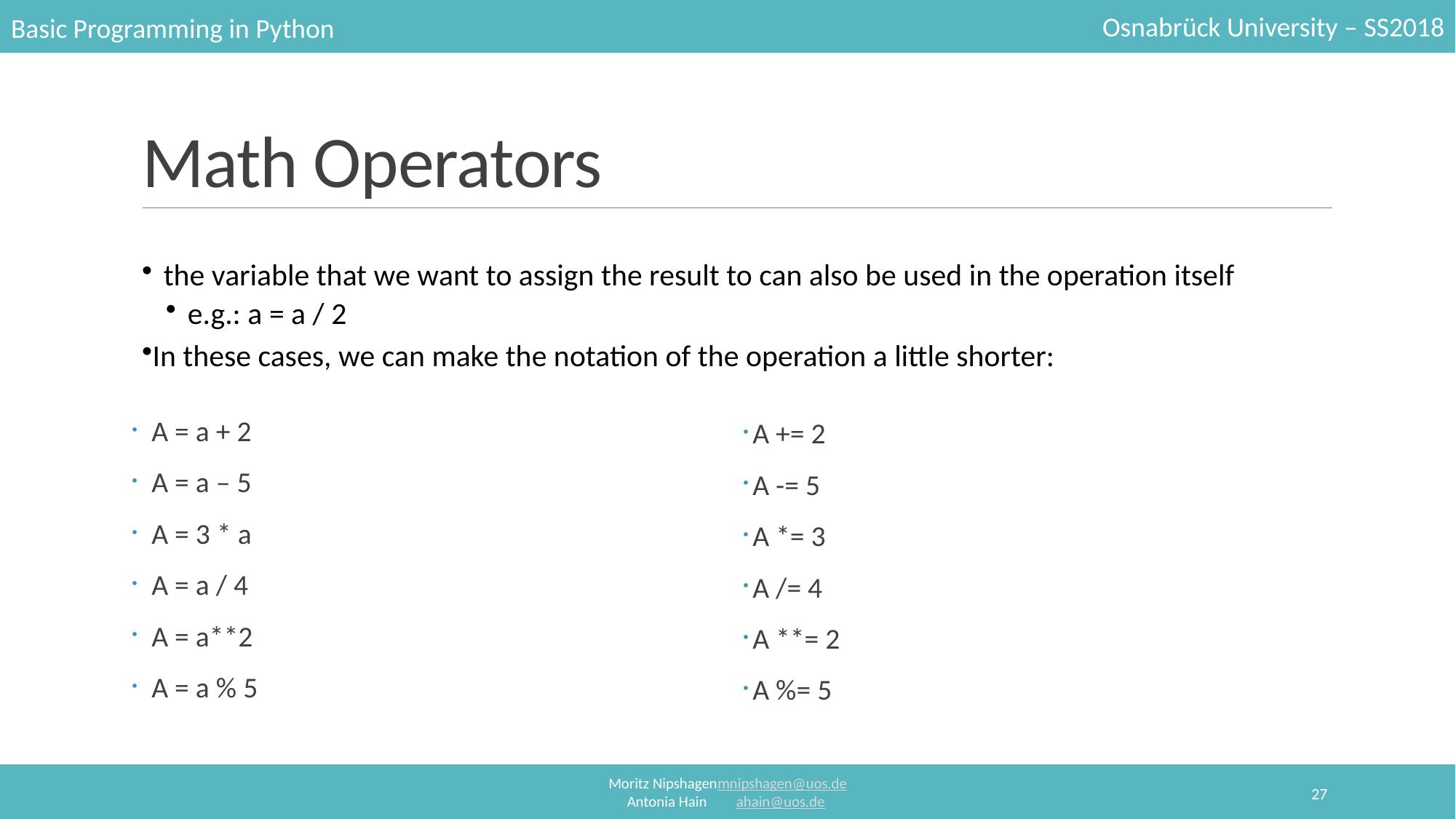

# Math Operators
the variable that we want to assign the result to can also be used in the operation itself
e.g.: a = a / 2
In these cases, we can make the notation of the operation a little shorter:
A = a + 2
A = a – 5
A = 3 * a
A = a / 4
A = a**2
A = a % 5
A += 2
A -= 5
A *= 3
A /= 4
A **= 2
A %= 5
27